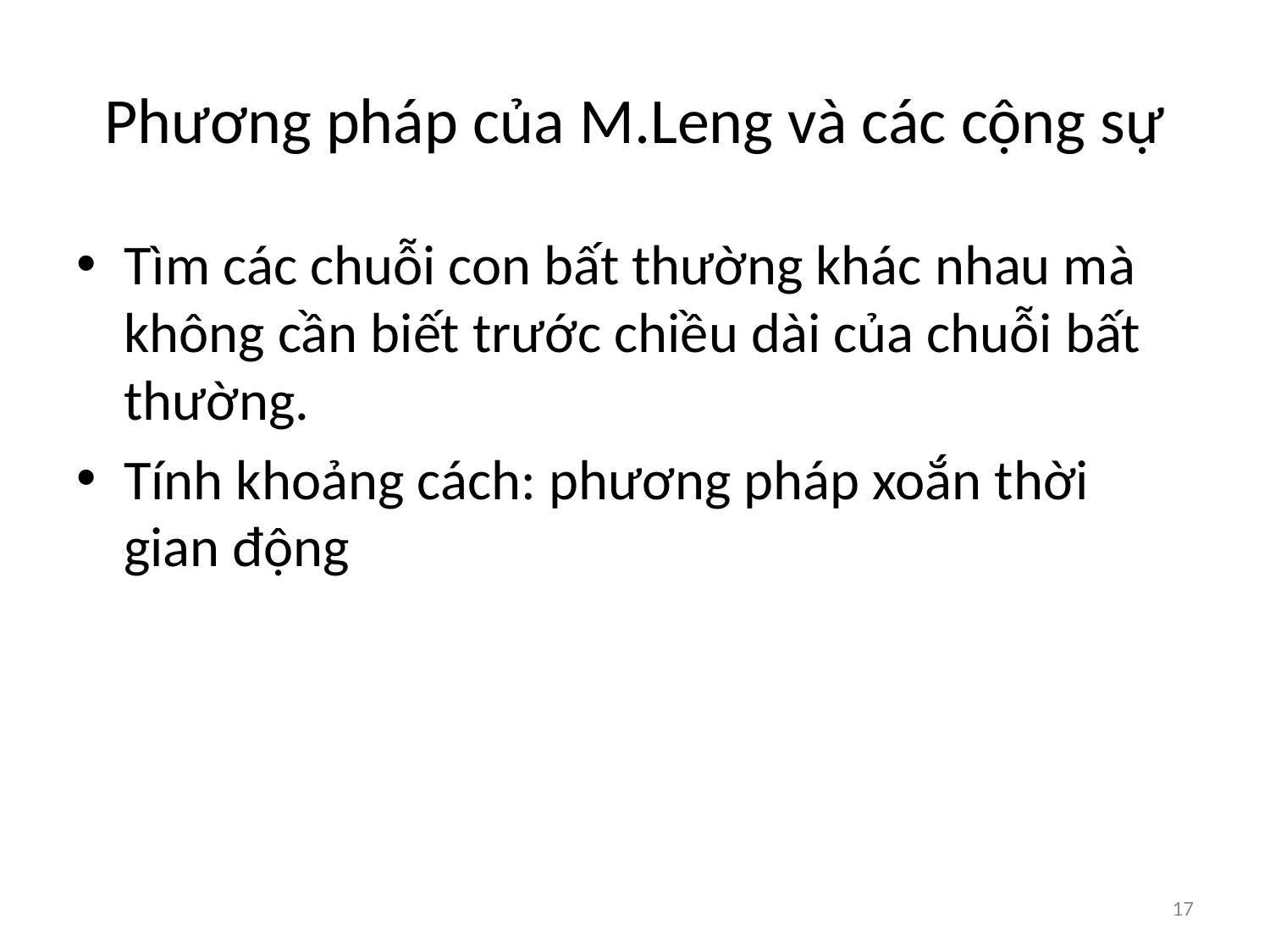

# Phương pháp của M.Leng và các cộng sự
Tìm các chuỗi con bất thường khác nhau mà không cần biết trước chiều dài của chuỗi bất thường.
Tính khoảng cách: phương pháp xoắn thời gian động

17